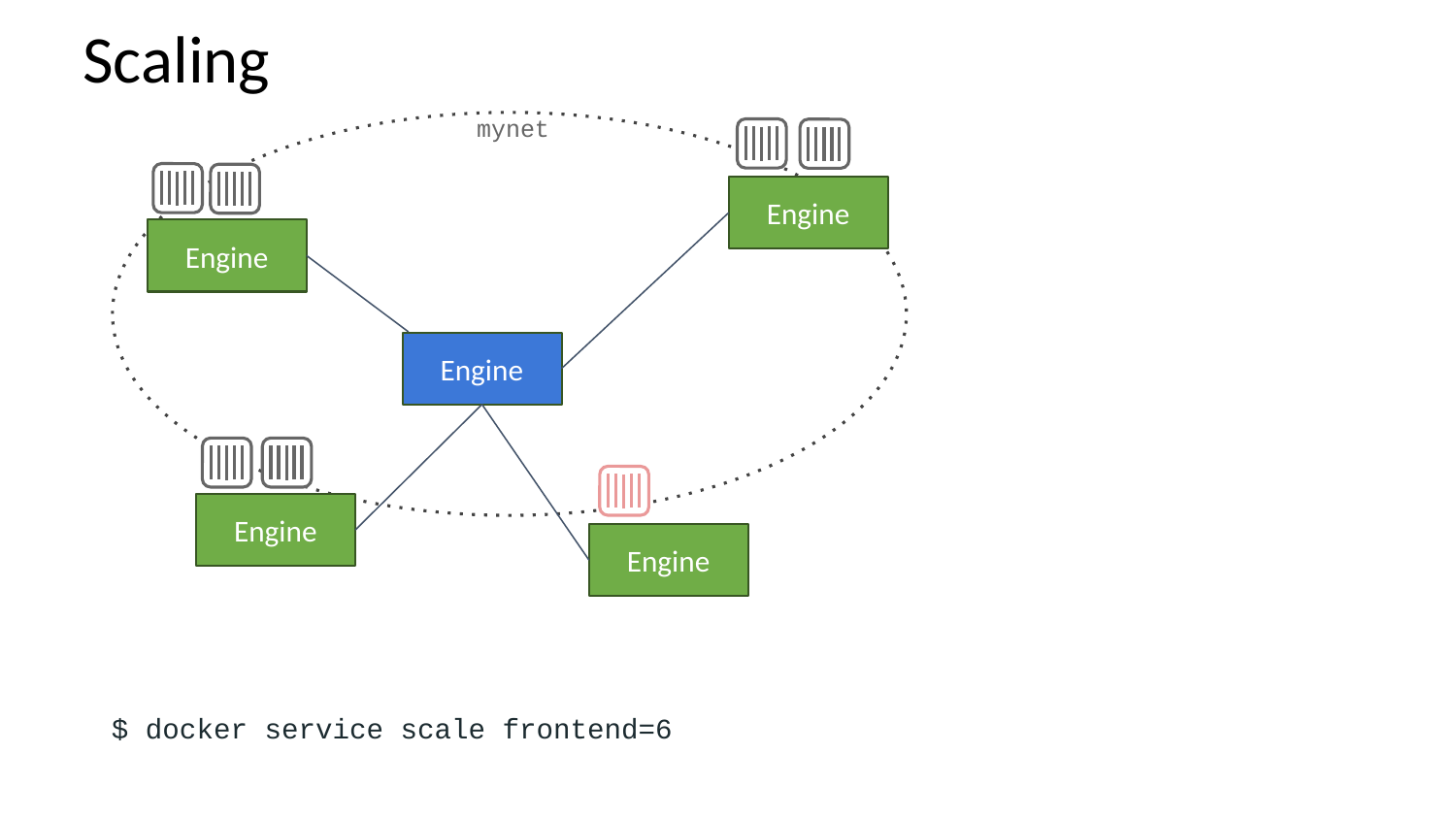

# Scaling
mynet

Engine

Engine
Engine

Engine
Engine
$ docker service scale frontend=6